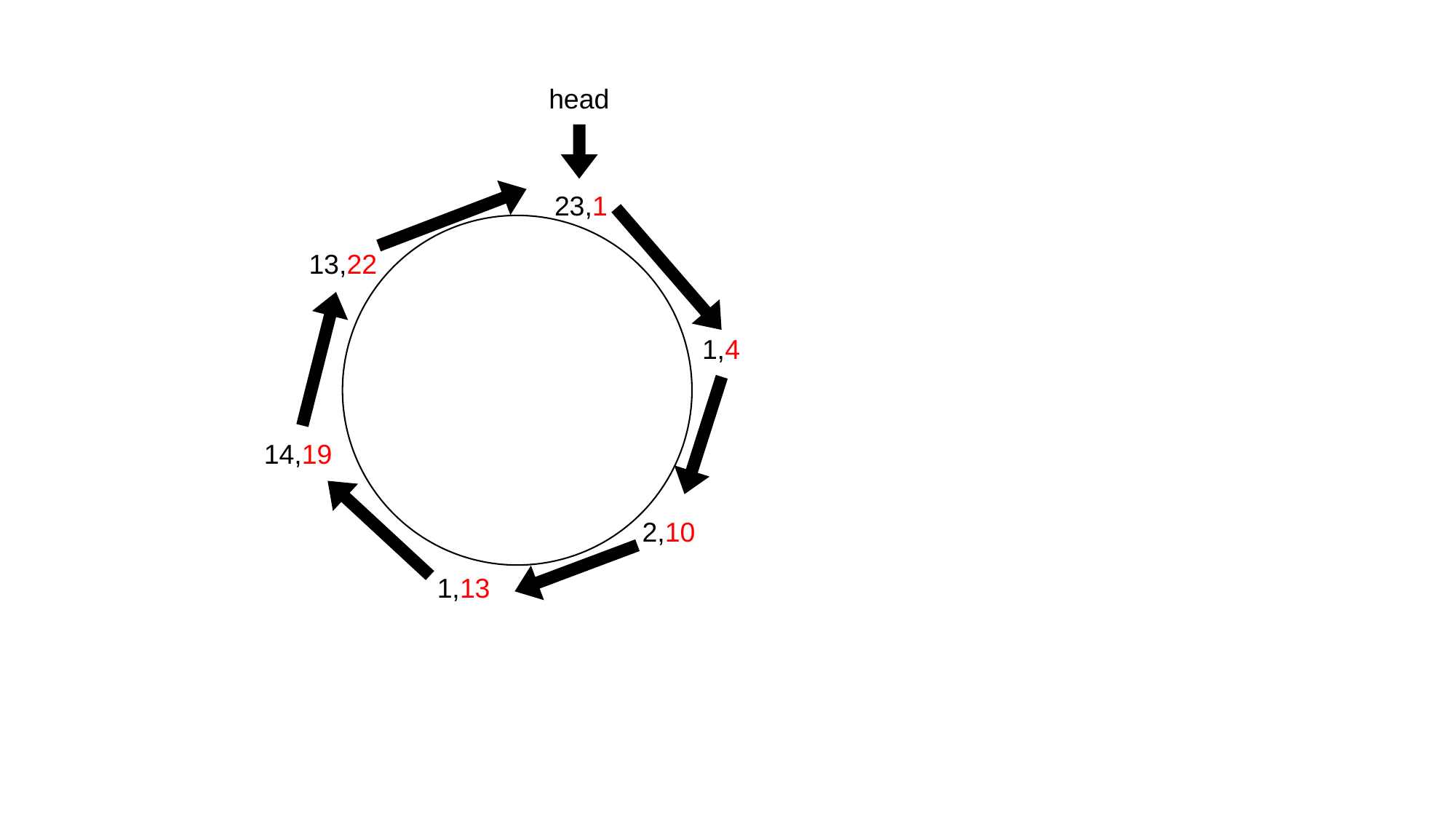

head

23,1

13,22

1,4

14,19

2,10
1,13